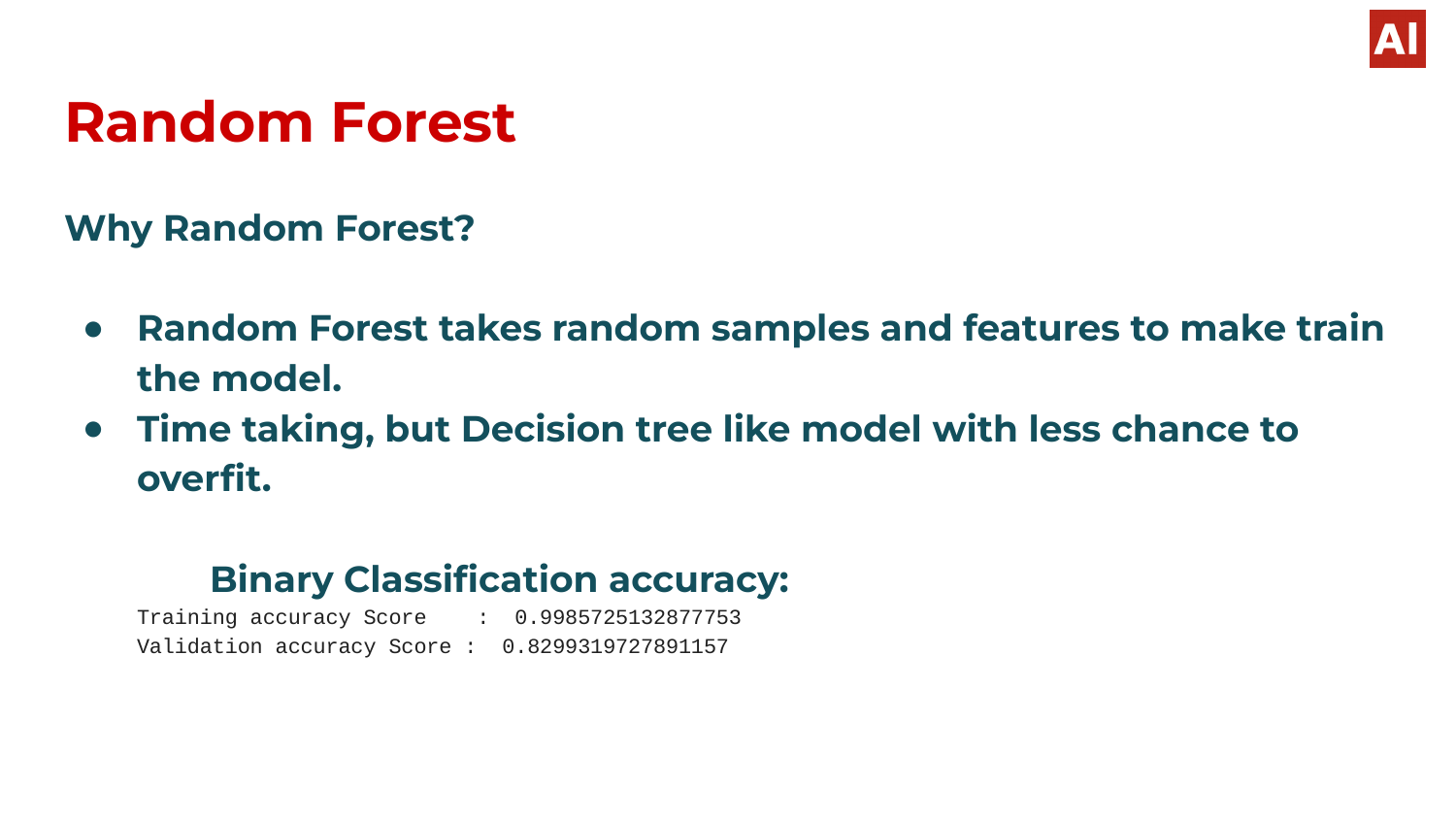

# Random Forest
Why Random Forest?

Random Forest takes random samples and features to make train the model.
Time taking, but Decision tree like model with less chance to overfit.

	Binary Classification accuracy:
Training accuracy Score    :  0.9985725132877753
Validation accuracy Score :  0.8299319727891157